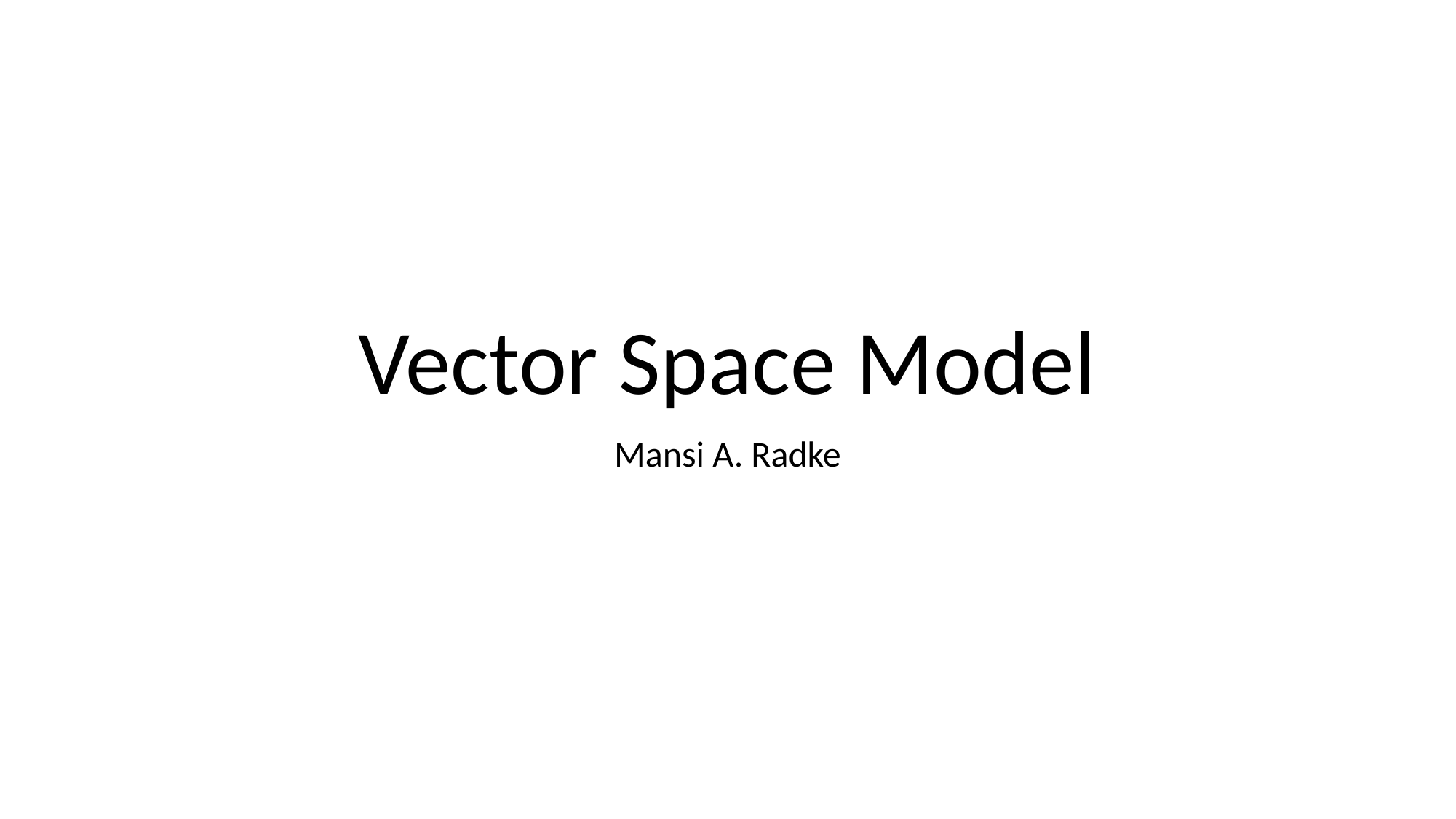

# Vector Space Model
Mansi A. Radke